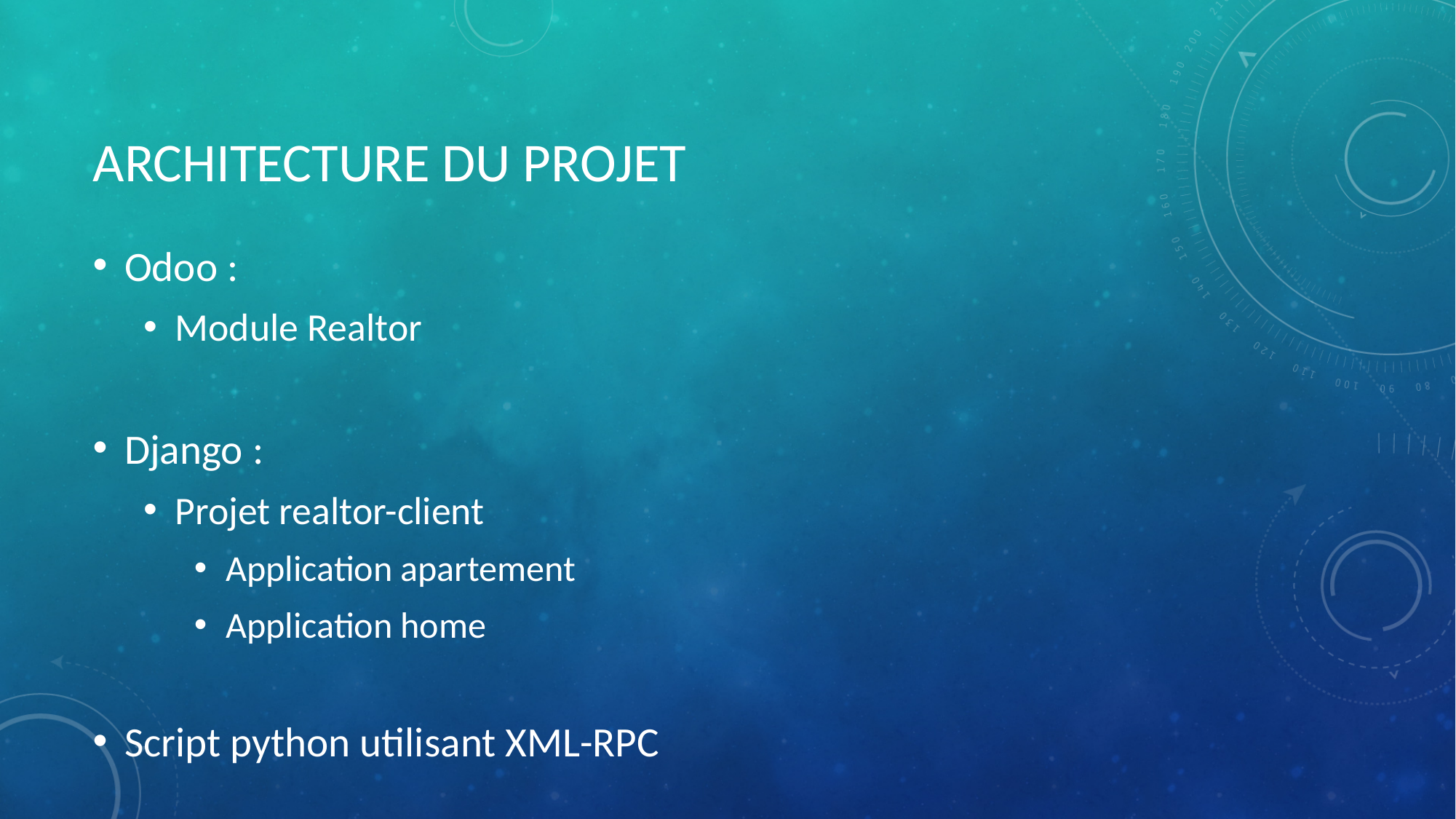

# Architecture du projet
Odoo :
Module Realtor

Django :
Projet realtor-client
Application apartement
Application home

Script python utilisant XML-RPC